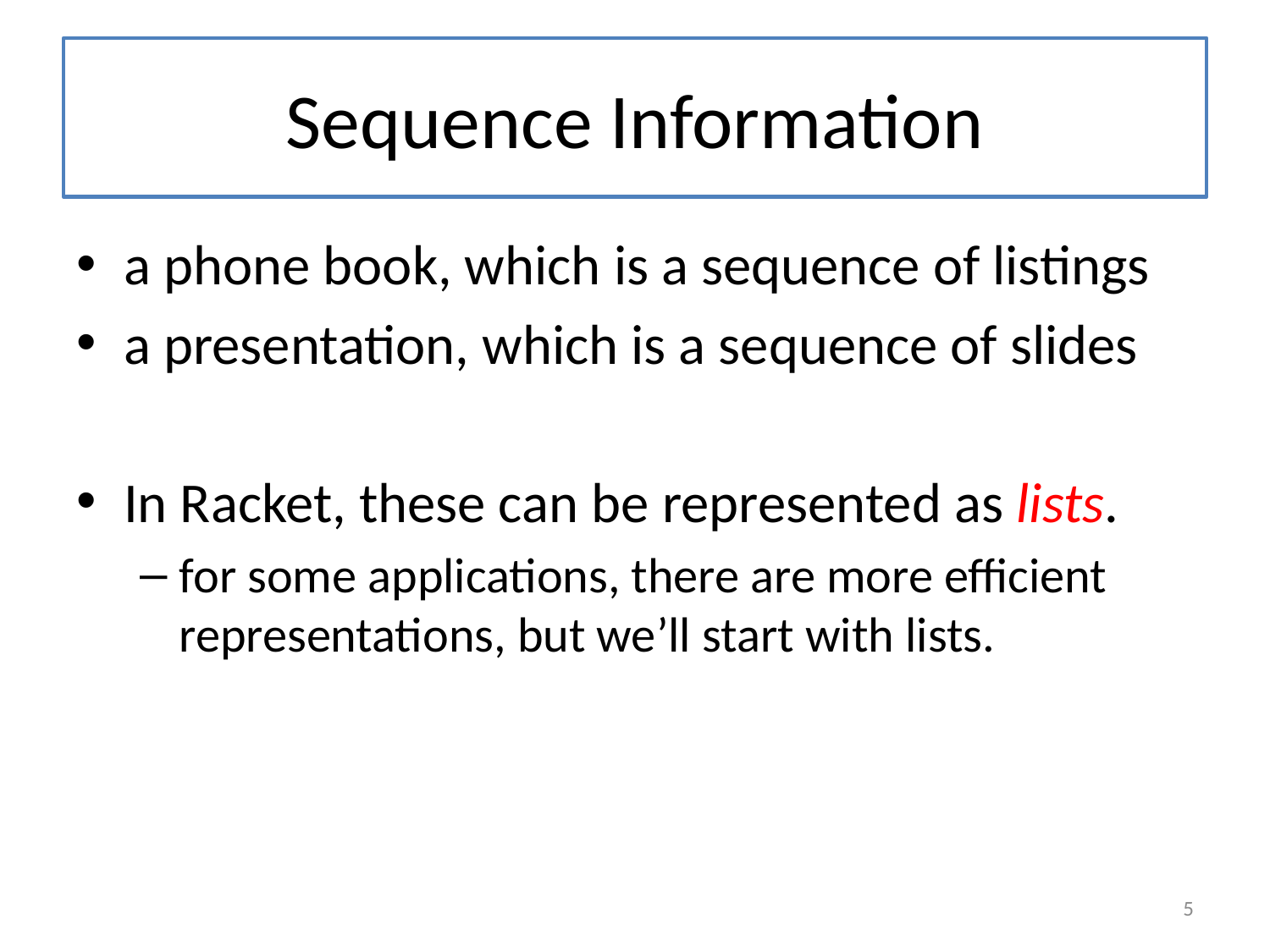

# Sequence Information
a phone book, which is a sequence of listings
a presentation, which is a sequence of slides

In Racket, these can be represented as lists.
for some applications, there are more efficient representations, but we’ll start with lists.
5